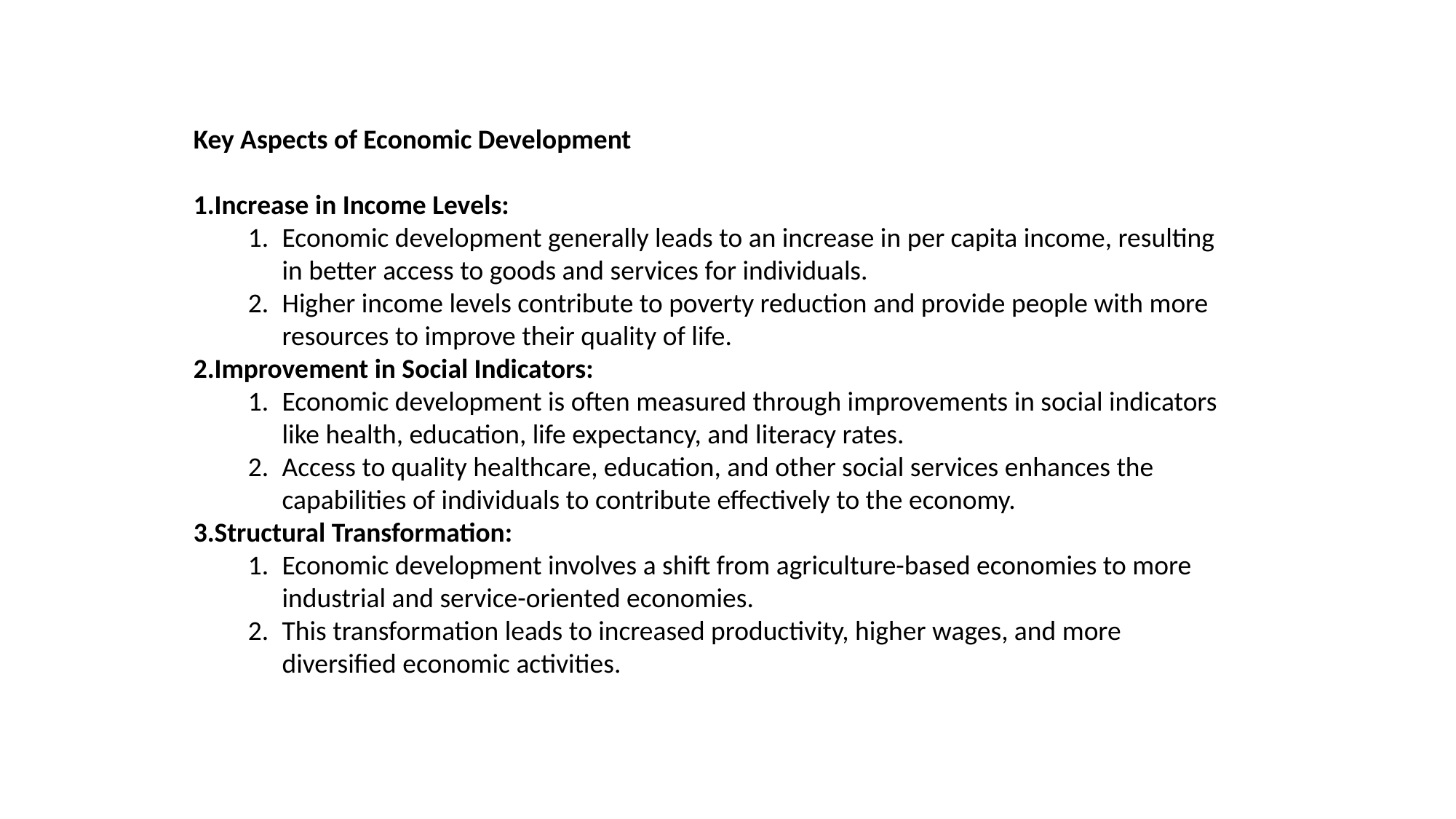

Key Aspects of Economic Development

Increase in Income Levels:
Economic development generally leads to an increase in per capita income, resulting in better access to goods and services for individuals.
Higher income levels contribute to poverty reduction and provide people with more resources to improve their quality of life.
Improvement in Social Indicators:
Economic development is often measured through improvements in social indicators like health, education, life expectancy, and literacy rates.
Access to quality healthcare, education, and other social services enhances the capabilities of individuals to contribute effectively to the economy.
Structural Transformation:
Economic development involves a shift from agriculture-based economies to more industrial and service-oriented economies.
This transformation leads to increased productivity, higher wages, and more diversified economic activities.